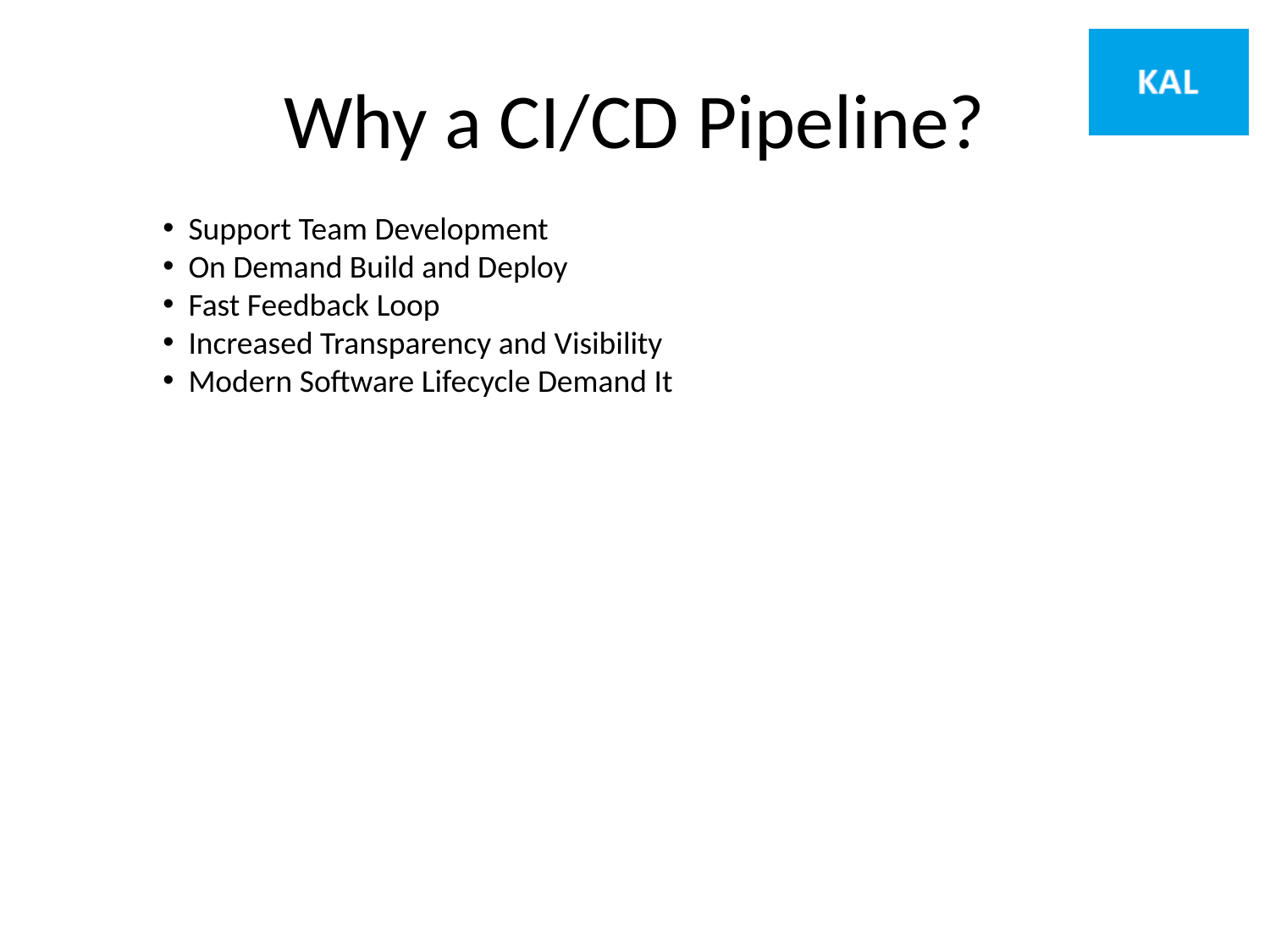

# Why a CI/CD Pipeline?
  Support Team Development
  On Demand Build and Deploy
  Fast Feedback Loop
  Increased Transparency and Visibility
  Modern Software Lifecycle Demand It